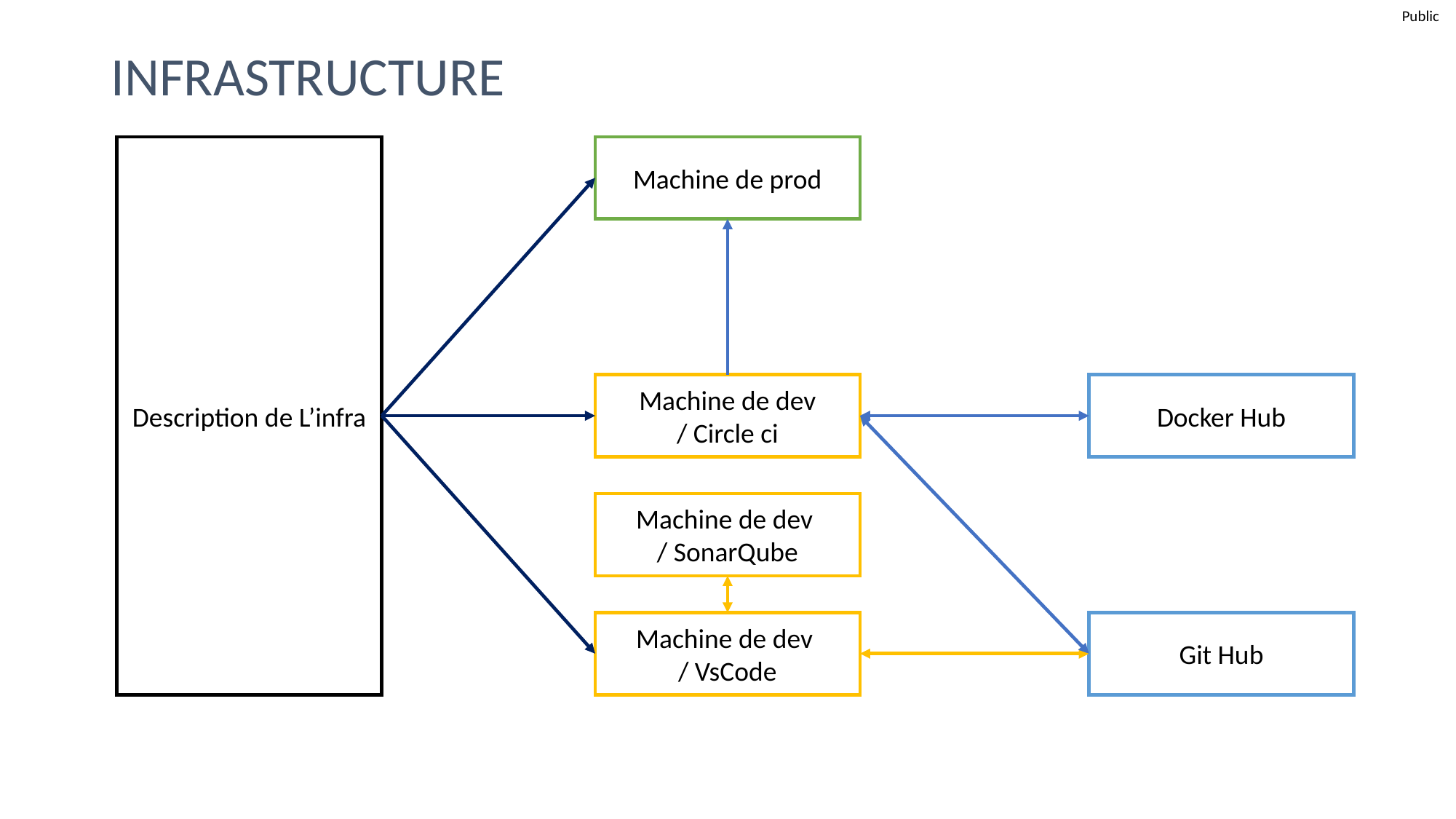

# INFRASTRUCTURE
Description de L’infra
Machine de prod
Machine de dev
/ Circle ci
Docker Hub
Machine de dev
/ SonarQube
Machine de dev
/ VsCode
Git Hub